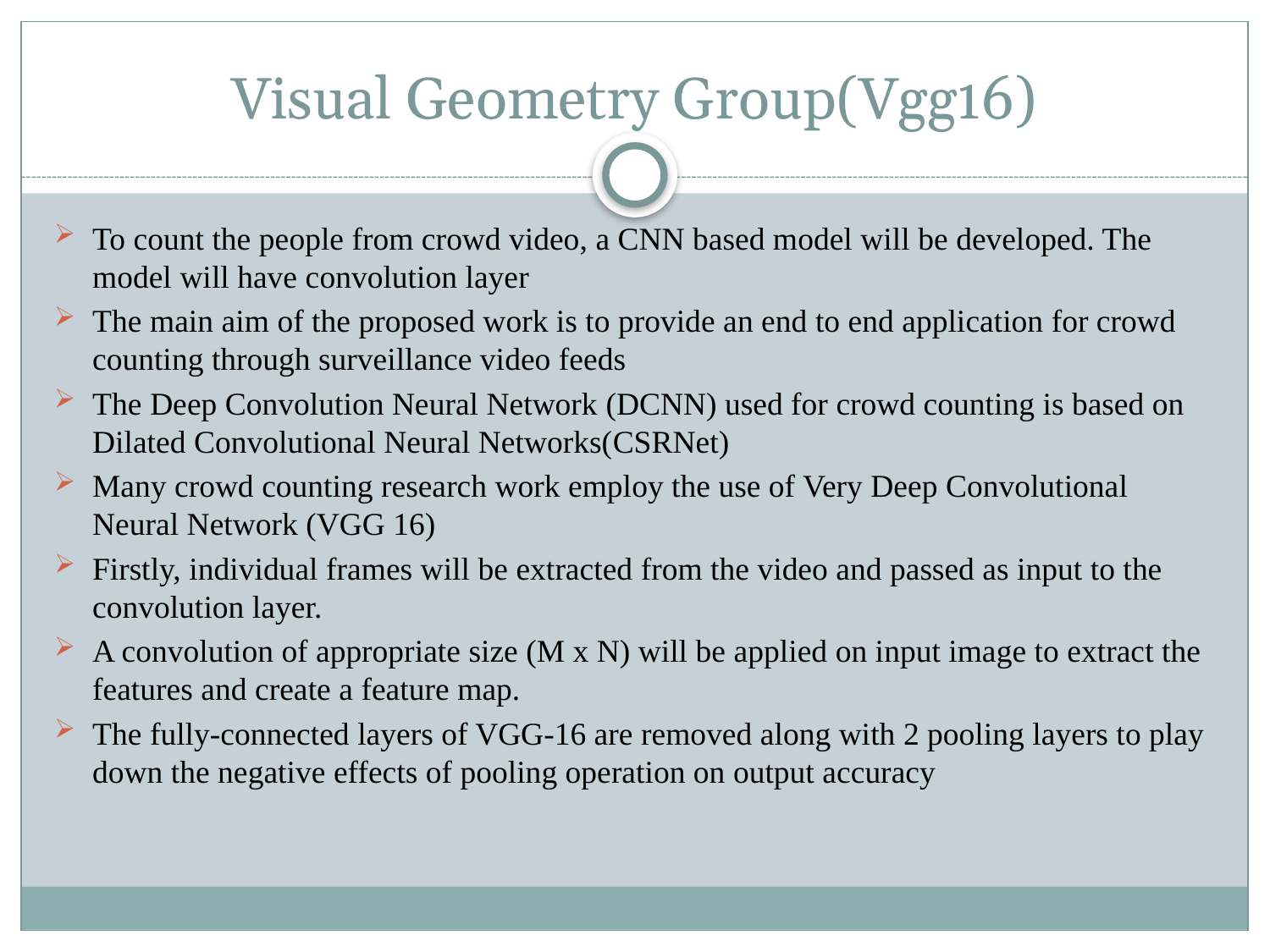

# Visual Geometry Group(Vgg16)
To count the people from crowd video, a CNN based model will be developed. The model will have convolution layer
The main aim of the proposed work is to provide an end to end application for crowd counting through surveillance video feeds
The Deep Convolution Neural Network (DCNN) used for crowd counting is based on Dilated Convolutional Neural Networks(CSRNet)
Many crowd counting research work employ the use of Very Deep Convolutional Neural Network (VGG 16)
Firstly, individual frames will be extracted from the video and passed as input to the convolution layer.
A convolution of appropriate size (M x N) will be applied on input image to extract the features and create a feature map.
The fully-connected layers of VGG-16 are removed along with 2 pooling layers to play down the negative effects of pooling operation on output accuracy